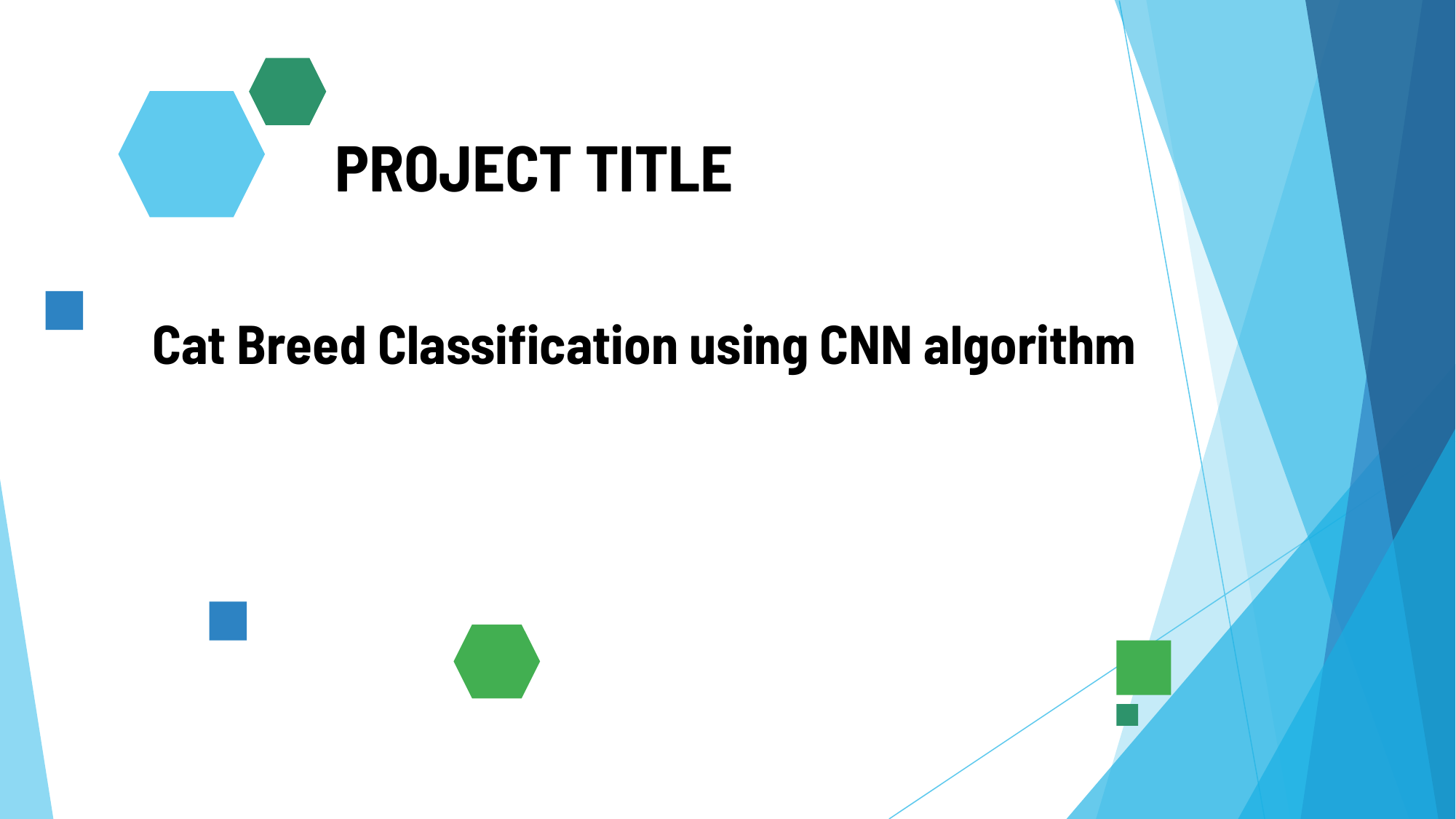

# PROJECT TITLE

Cat Breed Classification using CNN algorithm